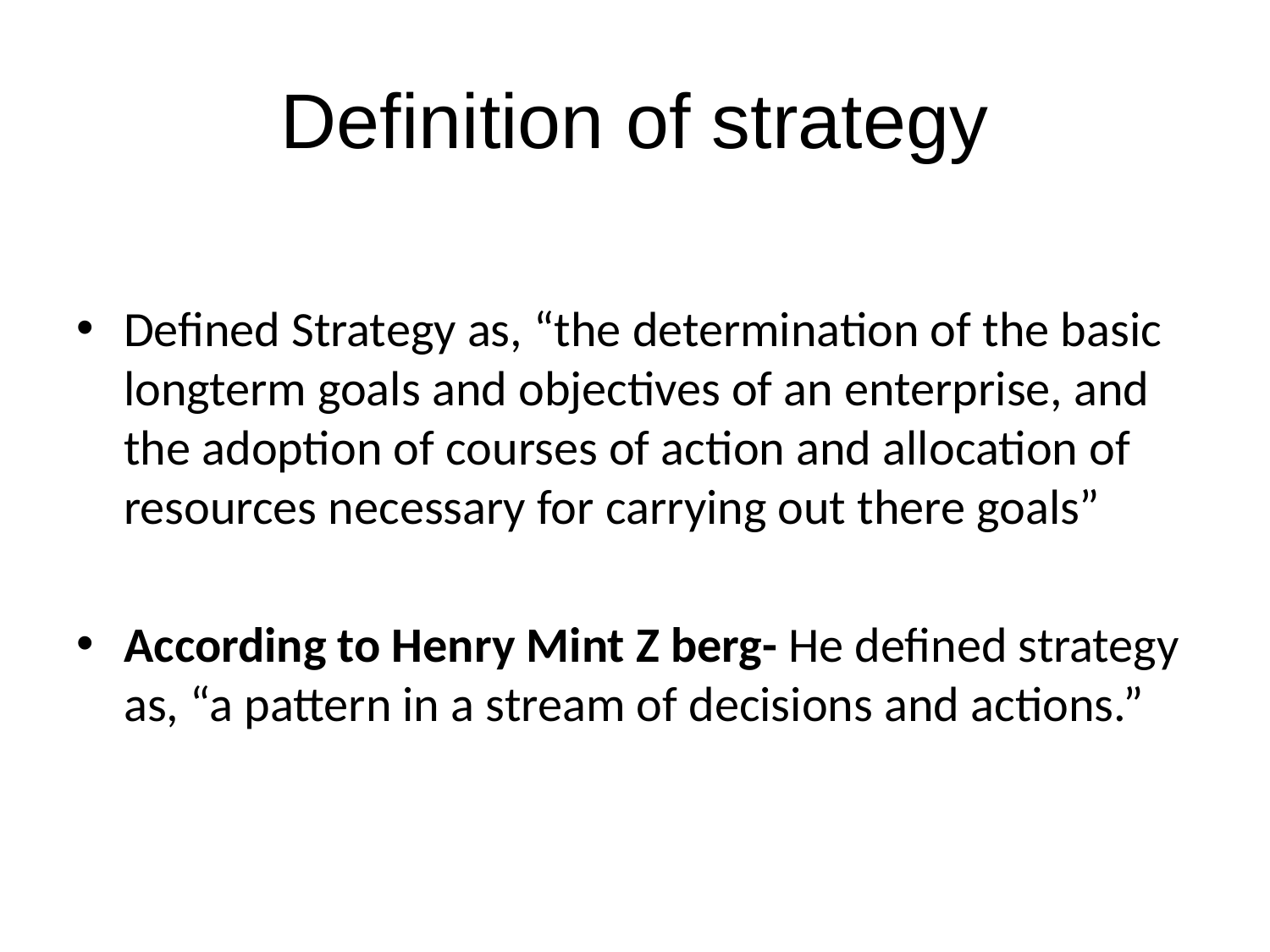

# Definition of strategy

Defined Strategy as, “the determination of the basic longterm goals and objectives of an enterprise, and the adoption of courses of action and allocation of resources necessary for carrying out there goals”

According to Henry Mint Z berg- He defined strategy as, “a pattern in a stream of decisions and actions.”